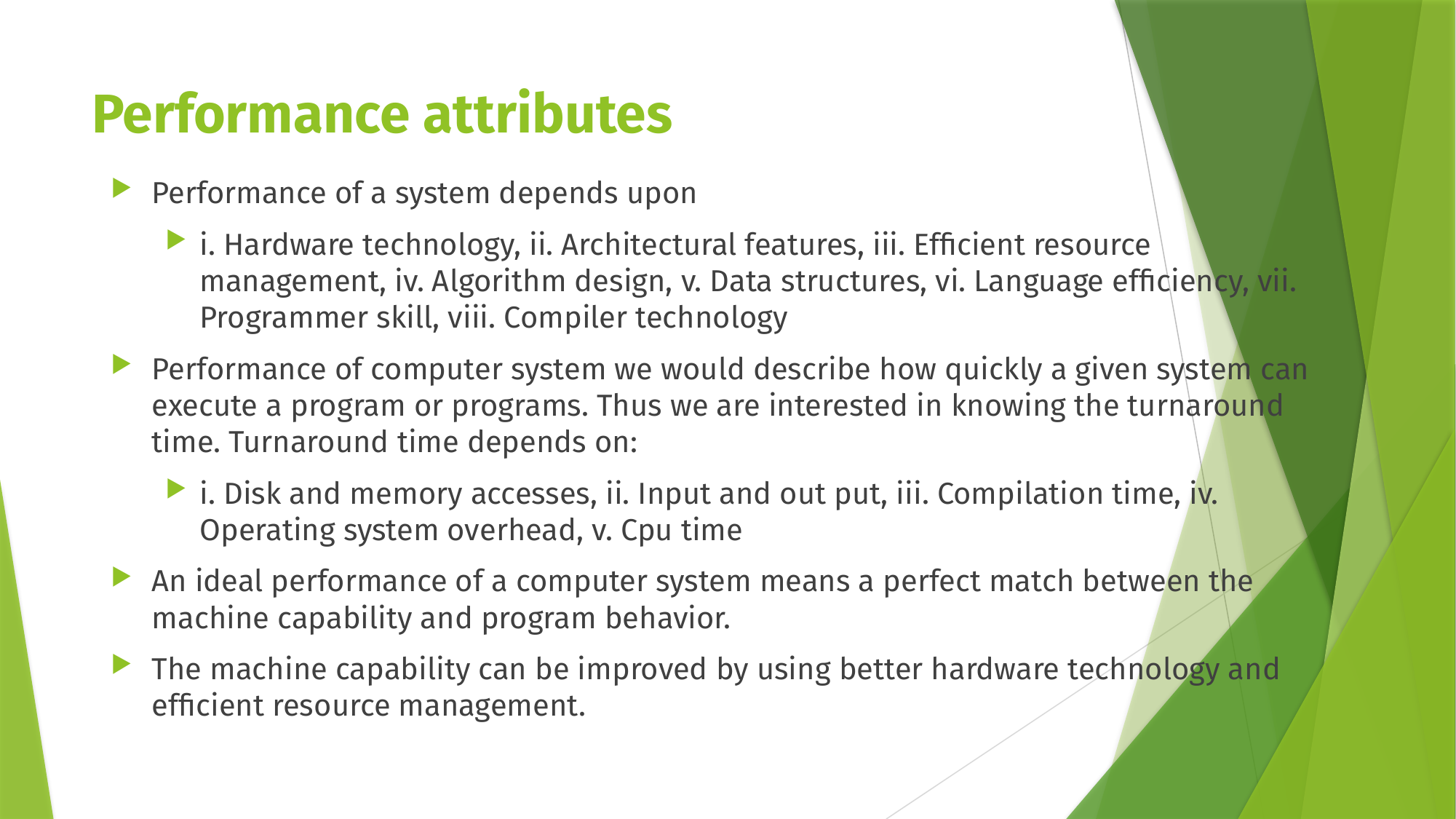

# Performance attributes
Performance of a system depends upon
i. Hardware technology, ii. Architectural features, iii. Efficient resource management, iv. Algorithm design, v. Data structures, vi. Language efficiency, vii. Programmer skill, viii. Compiler technology
Performance of computer system we would describe how quickly a given system can execute a program or programs. Thus we are interested in knowing the turnaround time. Turnaround time depends on:
i. Disk and memory accesses, ii. Input and out put, iii. Compilation time, iv. Operating system overhead, v. Cpu time
An ideal performance of a computer system means a perfect match between the machine capability and program behavior.
The machine capability can be improved by using better hardware technology and efficient resource management.